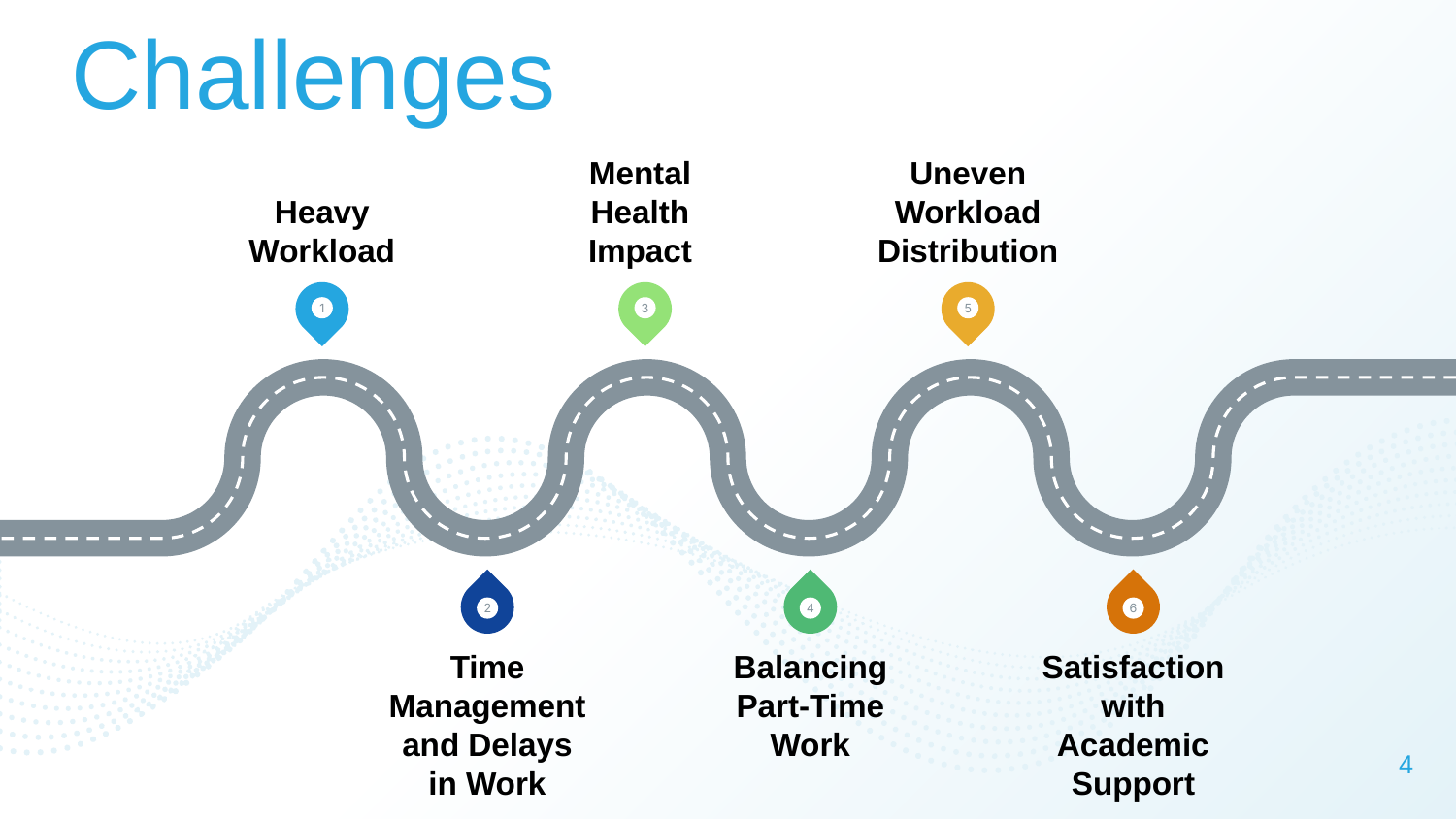

# Challenges
Heavy Workload
Mental Health Impact
Uneven Workload Distribution

1

3

5

2

4

6
Time Management and Delays in Work
Balancing Part-Time Work
Satisfaction with Academic Support
4